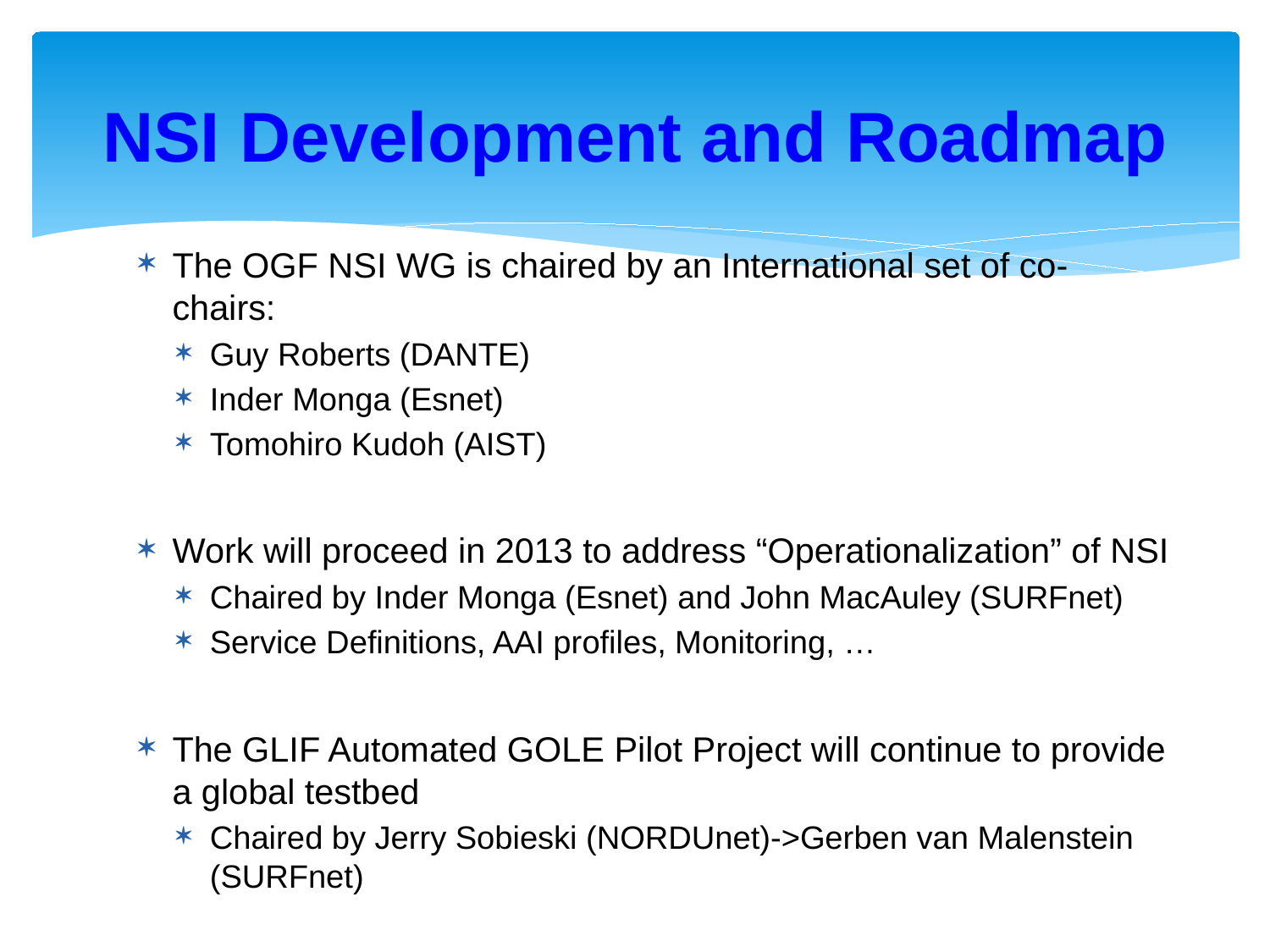

# NSI Development and Roadmap
The OGF NSI WG is chaired by an International set of co-chairs:
Guy Roberts (DANTE)
Inder Monga (Esnet)
Tomohiro Kudoh (AIST)

Work will proceed in 2013 to address “Operationalization” of NSI
Chaired by Inder Monga (Esnet) and John MacAuley (SURFnet)
Service Definitions, AAI profiles, Monitoring, …

The GLIF Automated GOLE Pilot Project will continue to provide a global testbed
Chaired by Jerry Sobieski (NORDUnet)->Gerben van Malenstein (SURFnet)